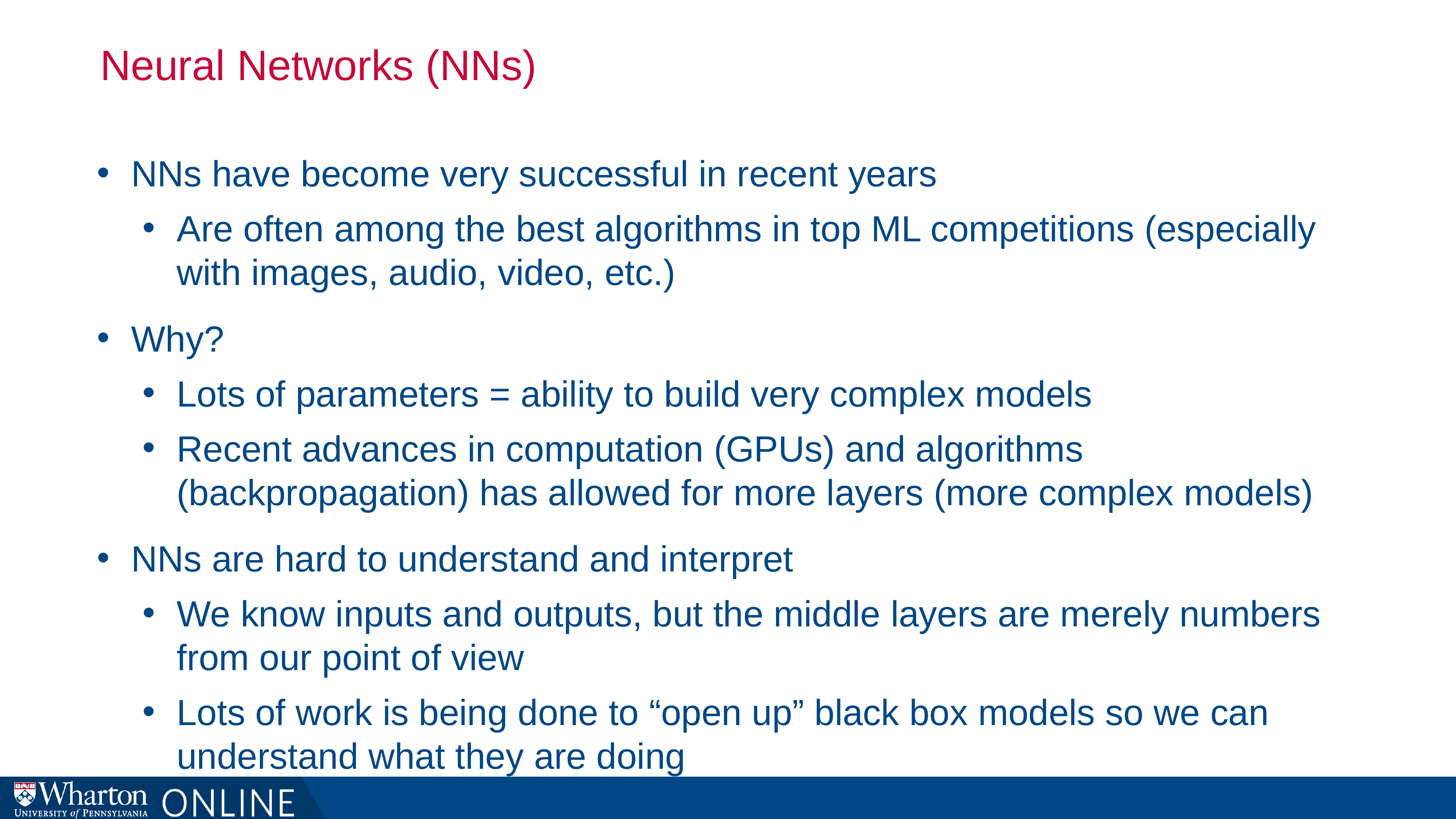

# Neural Networks (NNs)
NNs have become very successful in recent years
Are often among the best algorithms in top ML competitions (especially with images, audio, video, etc.)
Why?
Lots of parameters = ability to build very complex models
Recent advances in computation (GPUs) and algorithms (backpropagation) has allowed for more layers (more complex models)
NNs are hard to understand and interpret
We know inputs and outputs, but the middle layers are merely numbers from our point of view
Lots of work is being done to “open up” black box models so we can understand what they are doing